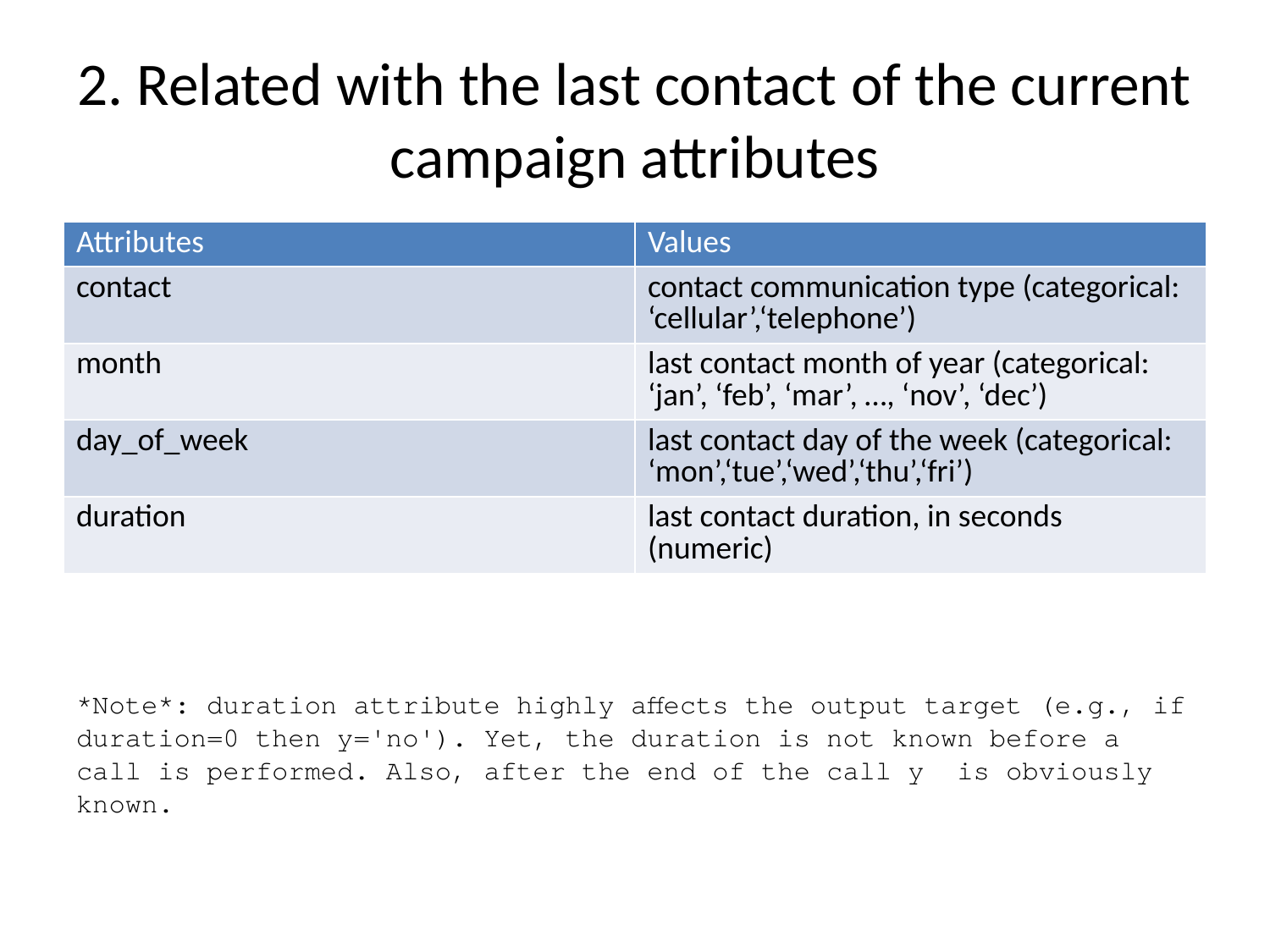

# 2. Related with the last contact of the current campaign attributes
| Attributes | Values |
| --- | --- |
| contact | contact communication type (categorical: ‘cellular’,‘telephone’) |
| month | last contact month of year (categorical: ‘jan’, ‘feb’, ‘mar’, …, ‘nov’, ‘dec’) |
| day\_of\_week | last contact day of the week (categorical: ‘mon’,‘tue’,‘wed’,‘thu’,‘fri’) |
| duration | last contact duration, in seconds (numeric) |
*Note*: duration attribute highly affects the output target (e.g., if duration=0 then y='no'). Yet, the duration is not known before a call is performed. Also, after the end of the call y  is obviously known.